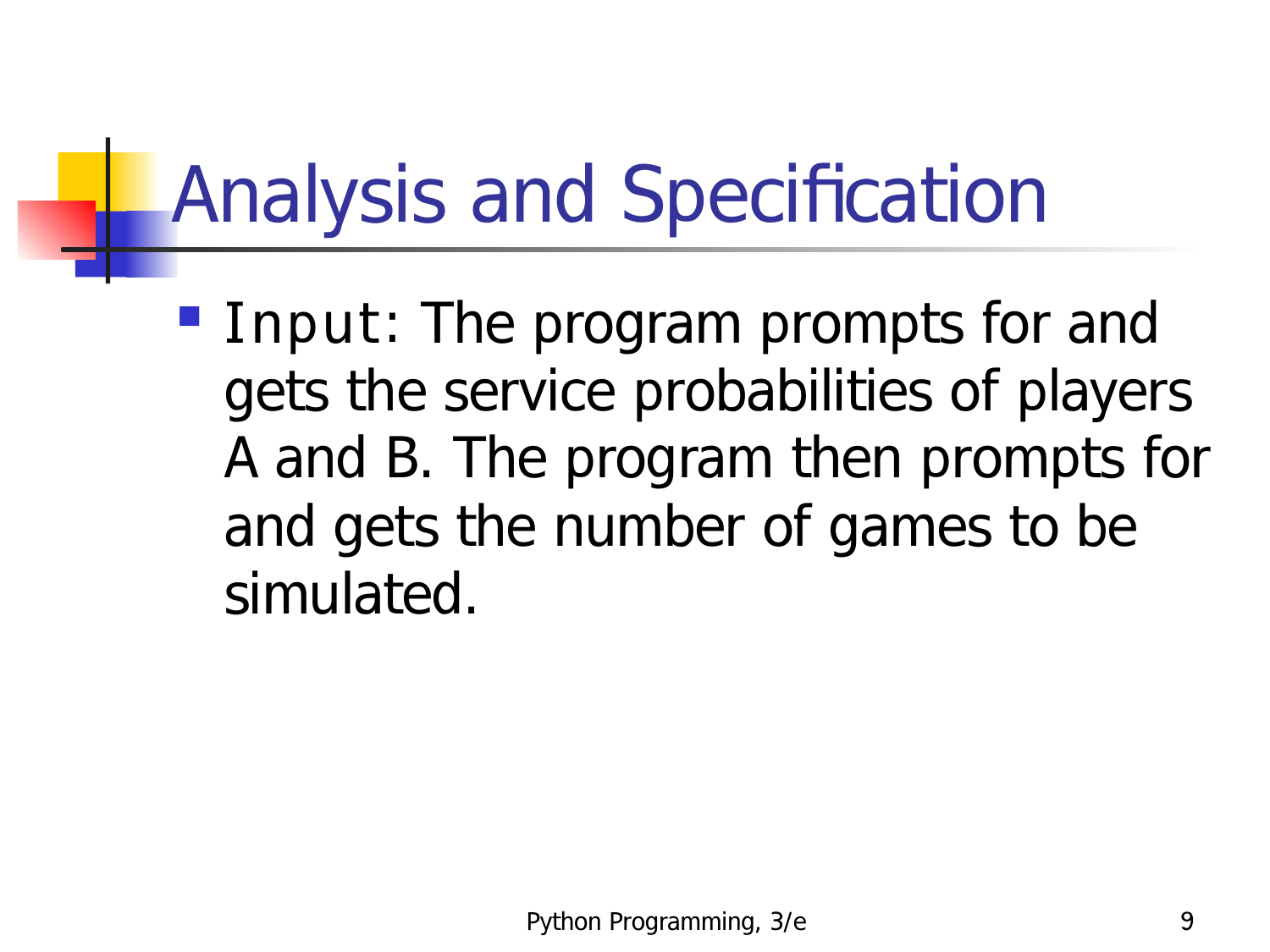

# Analysis and Specification
Input: The program prompts for and gets the service probabilities of players A and B. The program then prompts for and gets the number of games to be simulated.
Python Programming, 3/e
9